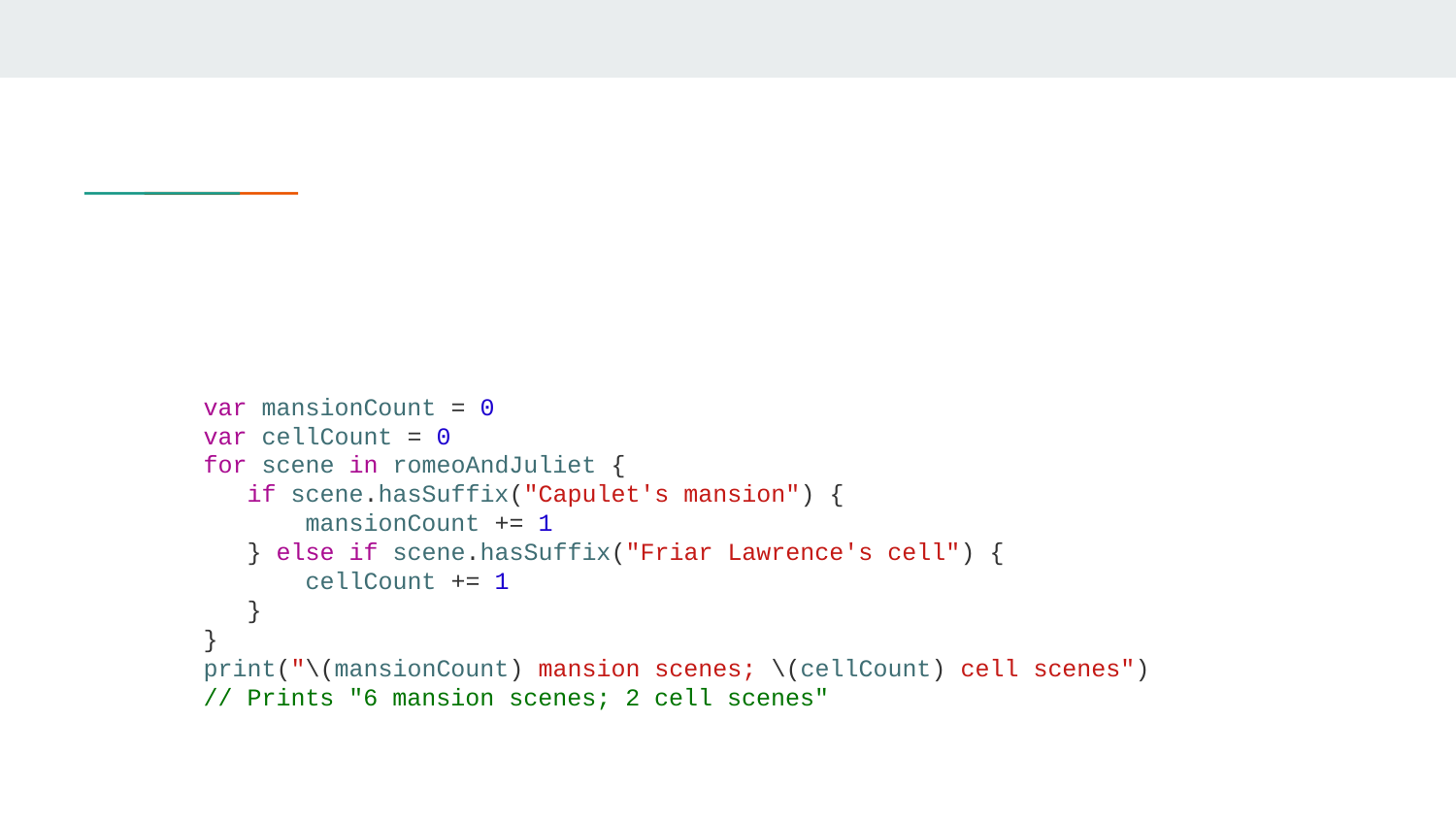

#

var mansionCount = 0
var cellCount = 0
for scene in romeoAndJuliet {
   if scene.hasSuffix("Capulet's mansion") {
       mansionCount += 1
   } else if scene.hasSuffix("Friar Lawrence's cell") {
       cellCount += 1
   }
}
print("\(mansionCount) mansion scenes; \(cellCount) cell scenes")
// Prints "6 mansion scenes; 2 cell scenes"